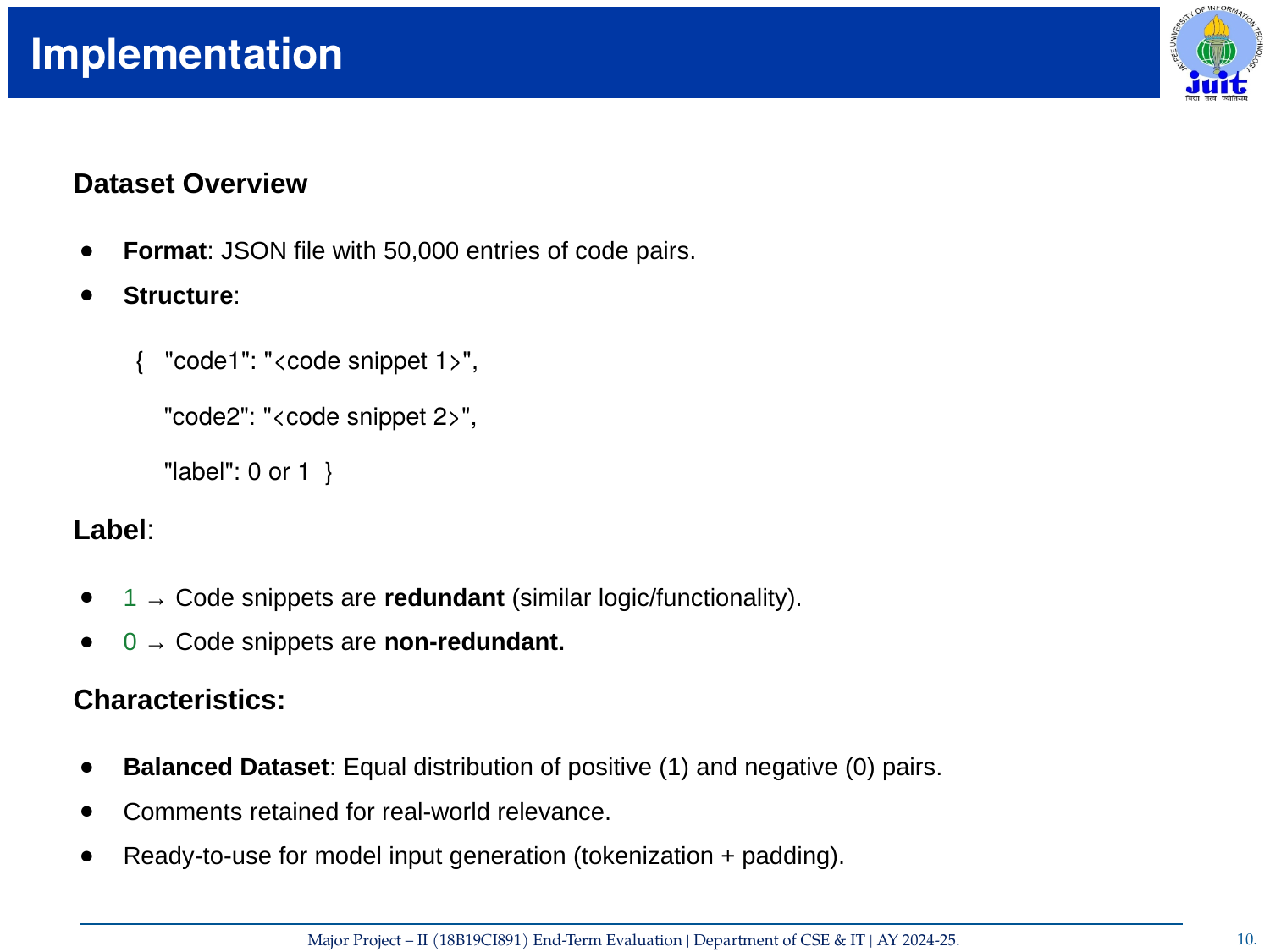

# Implementation

Dataset Overview
Format: JSON file with 50,000 entries of code pairs.
Structure:
{   "code1": "<code snippet 1>",
    "code2": "<code snippet 2>",
    "label": 0 or 1  }
Label:
1 → Code snippets are redundant (similar logic/functionality).
0 → Code snippets are non-redundant.
Characteristics:
Balanced Dataset: Equal distribution of positive (1) and negative (0) pairs.
Comments retained for real-world relevance.
Ready-to-use for model input generation (tokenization + padding).